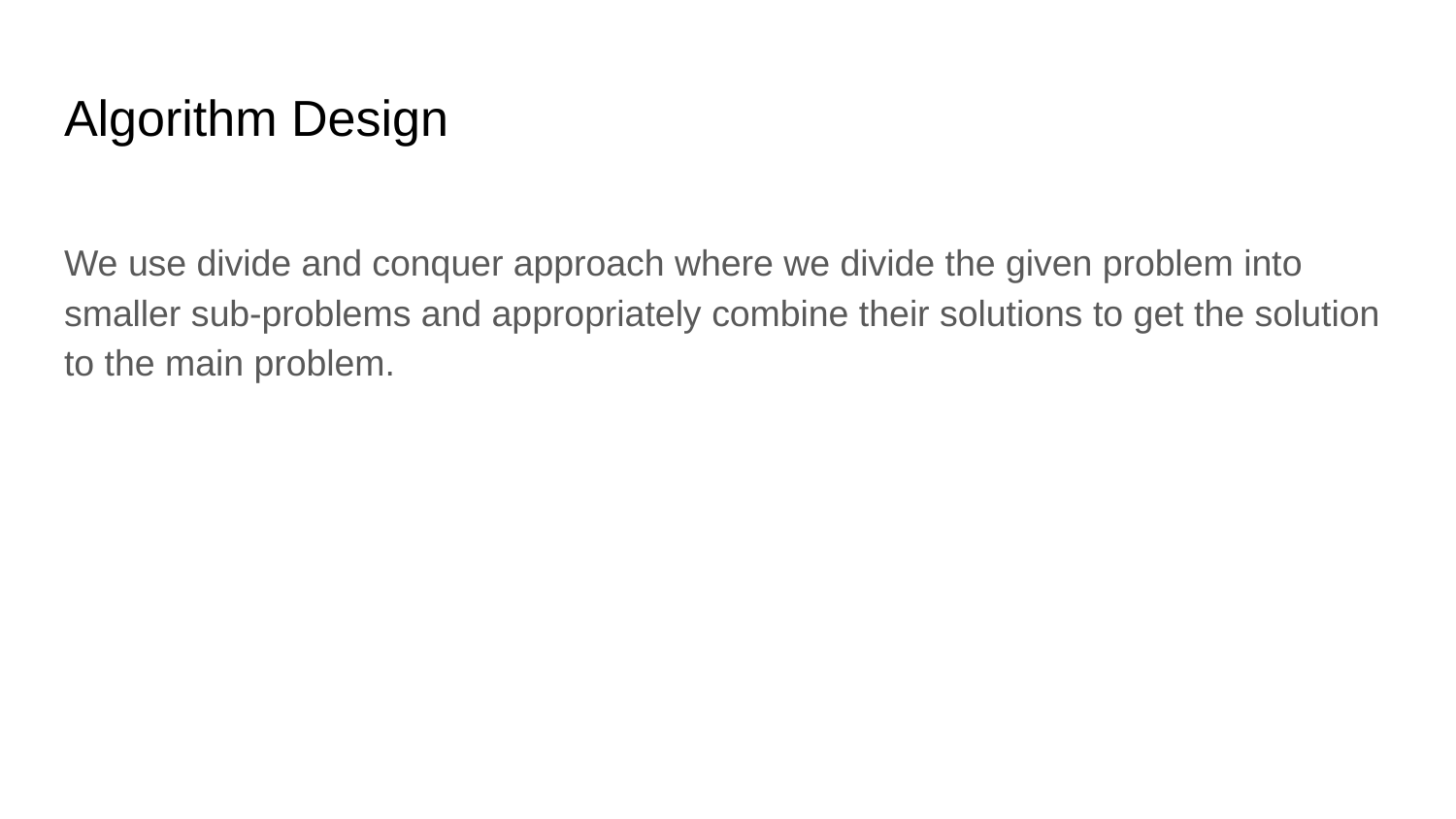

# Algorithm Design
We use divide and conquer approach where we divide the given problem into smaller sub-problems and appropriately combine their solutions to get the solution to the main problem.